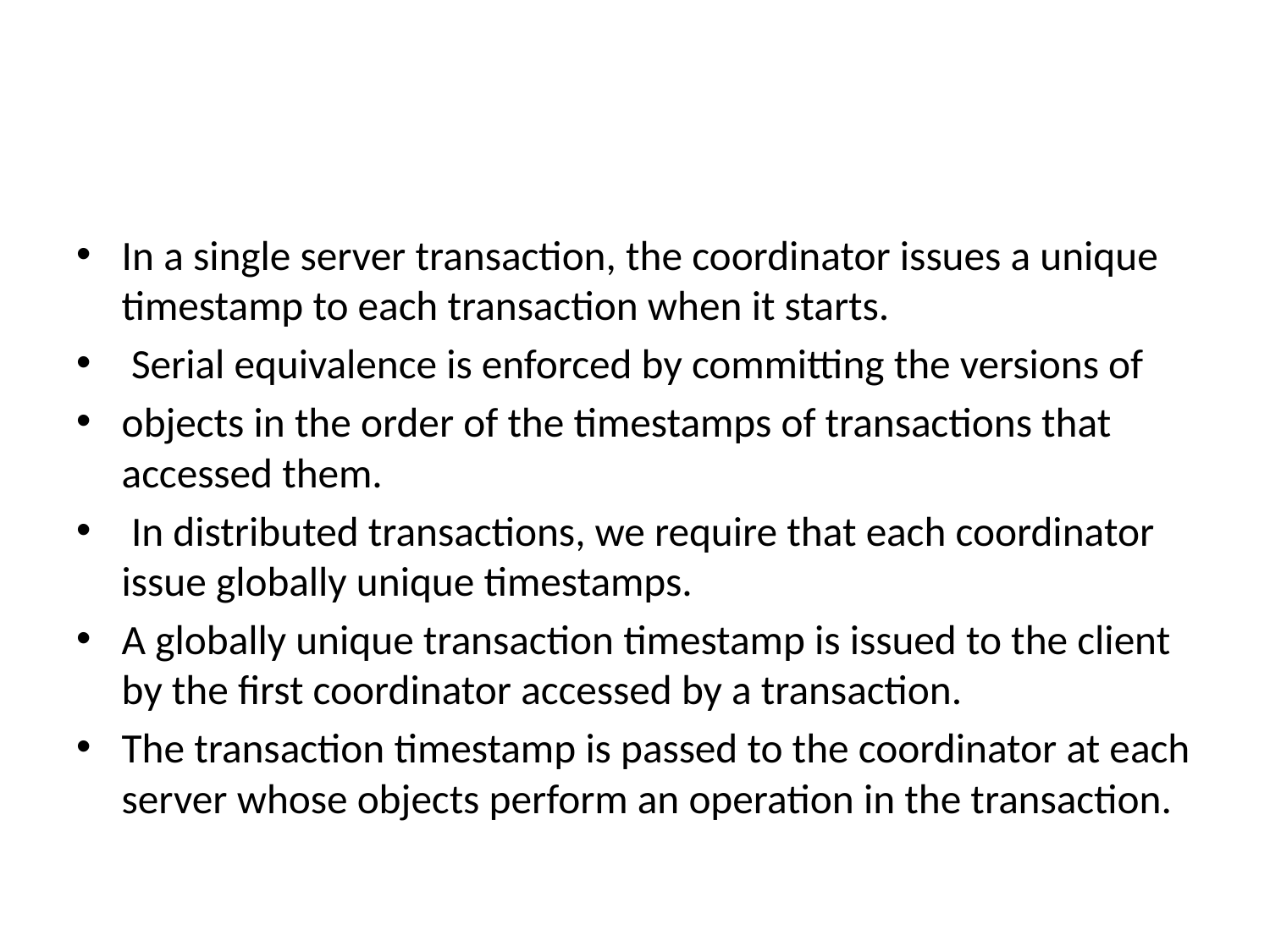

#
In a single server transaction, the coordinator issues a unique timestamp to each transaction when it starts.
 Serial equivalence is enforced by committing the versions of
objects in the order of the timestamps of transactions that accessed them.
 In distributed transactions, we require that each coordinator issue globally unique timestamps.
A globally unique transaction timestamp is issued to the client by the first coordinator accessed by a transaction.
The transaction timestamp is passed to the coordinator at each server whose objects perform an operation in the transaction.